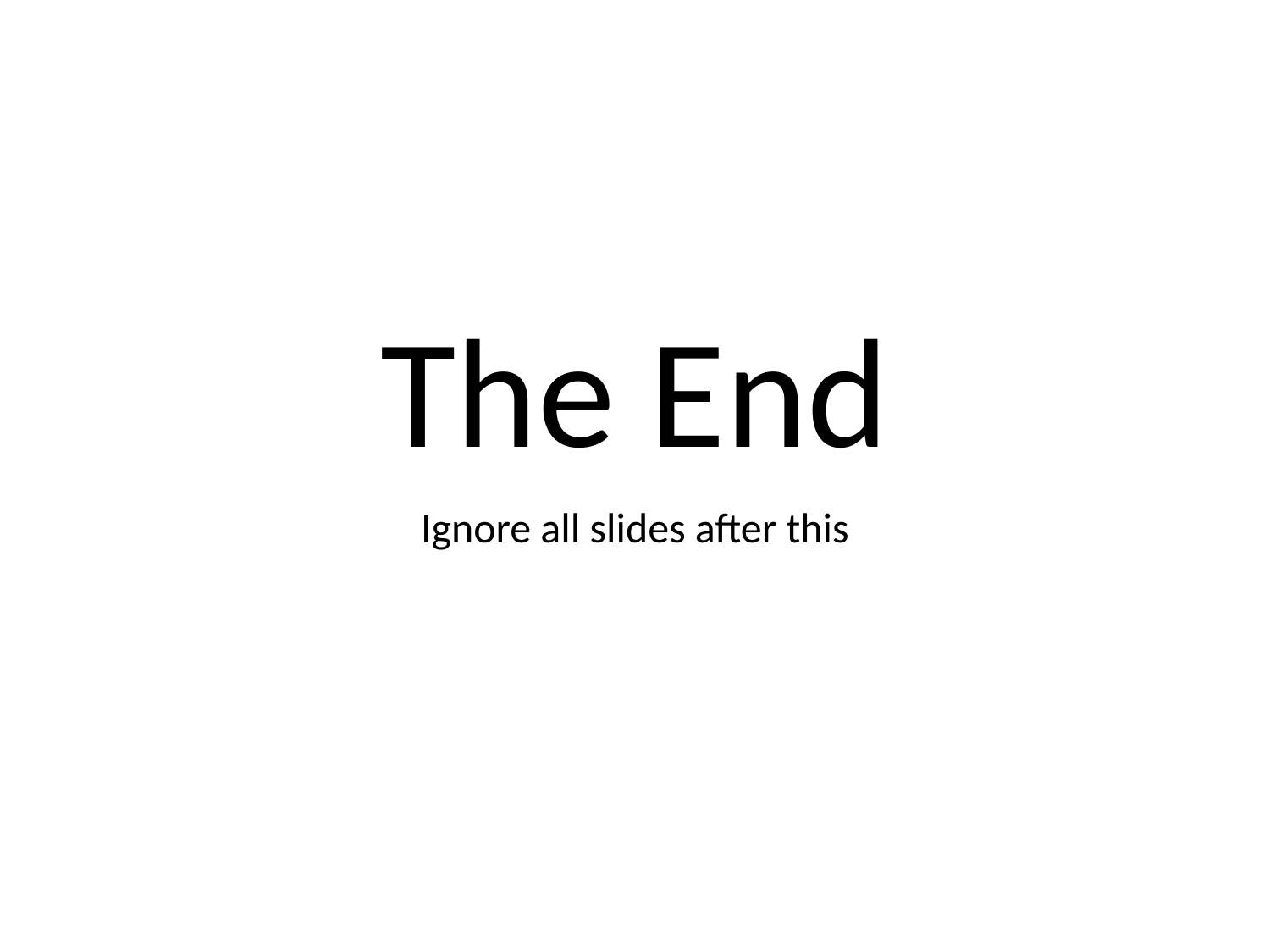

# The End
Ignore all slides after this